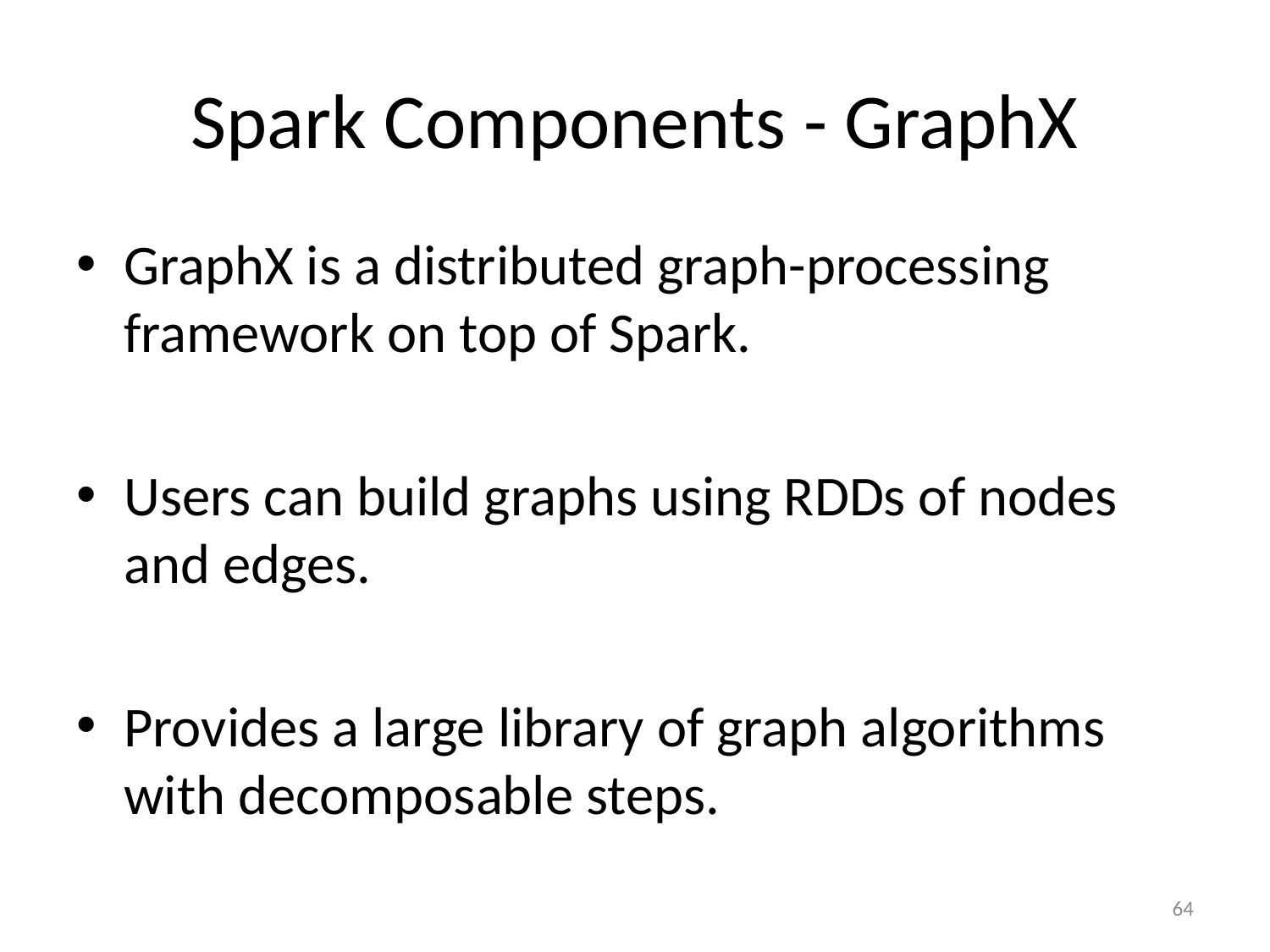

# Spark Components - GraphX
GraphX is a distributed graph-processing framework on top of Spark.

Users can build graphs using RDDs of nodes and edges.

Provides a large library of graph algorithms with decomposable steps.

64